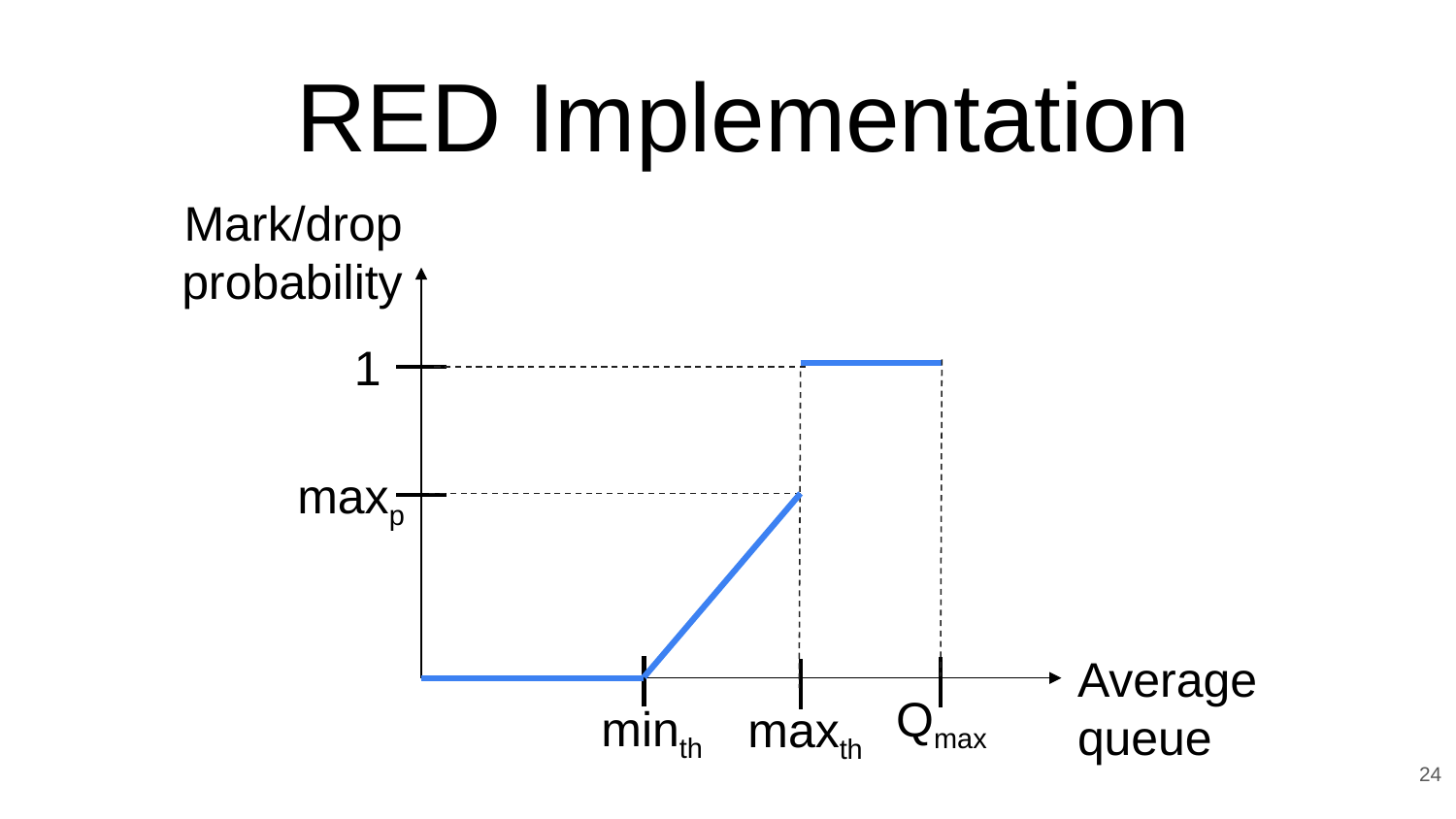

# RED Implementation
Mark/drop
probability
1
maxp
Average
queue
Qmax
minth
maxth
24